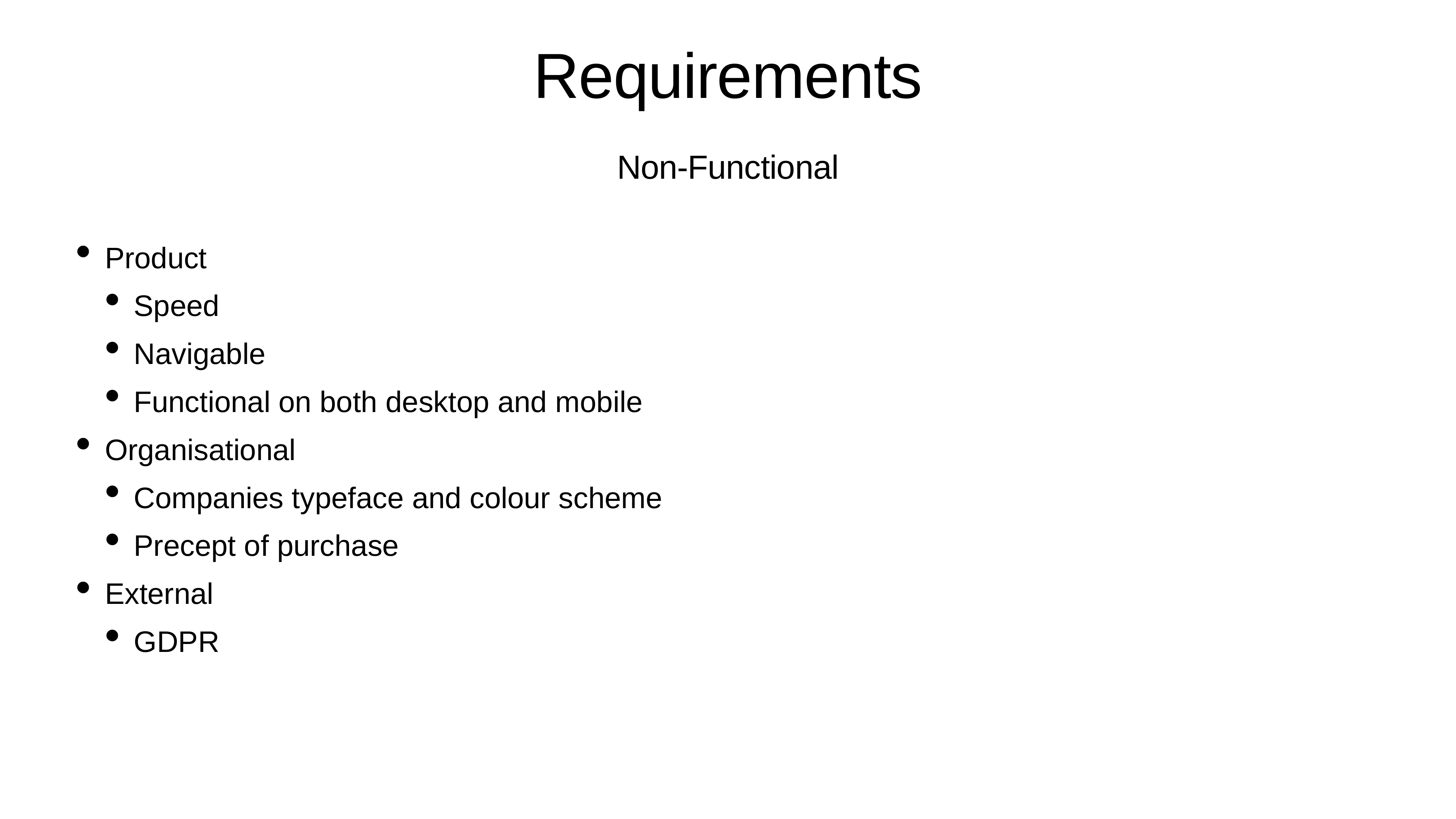

# Requirements
Non-Functional
Product
Speed
Navigable
Functional on both desktop and mobile
Organisational
Companies typeface and colour scheme
Precept of purchase
External
GDPR